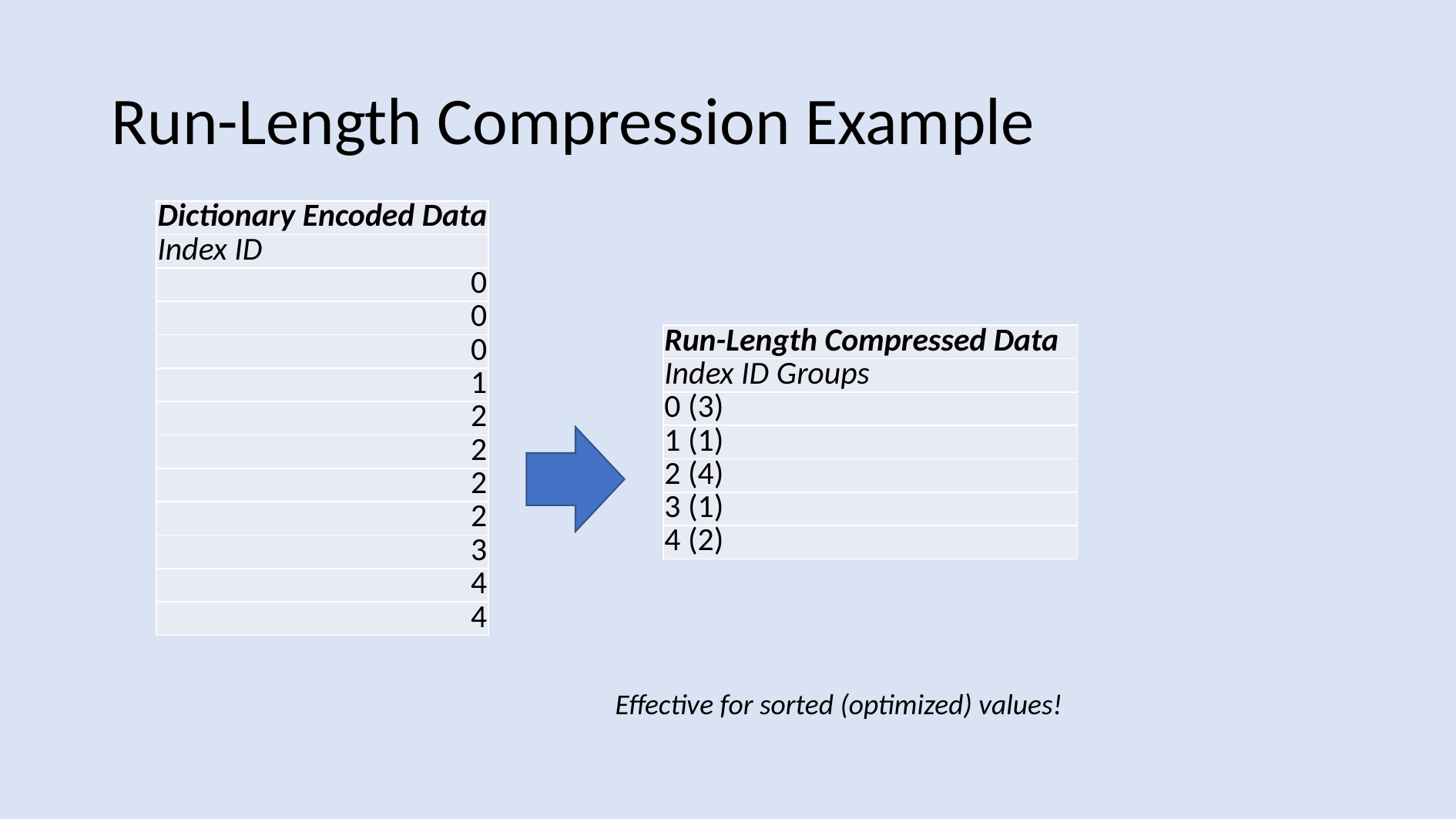

# Run-Length Compression Example
| Dictionary Encoded Data |
| --- |
| Index ID |
| 0 |
| 0 |
| 0 |
| 1 |
| 2 |
| 2 |
| 2 |
| 2 |
| 3 |
| 4 |
| 4 |
| Run-Length Compressed Data |
| --- |
| Index ID Groups |
| 0 (3) |
| 1 (1) |
| 2 (4) |
| 3 (1) |
| 4 (2) |

Effective for sorted (optimized) values!